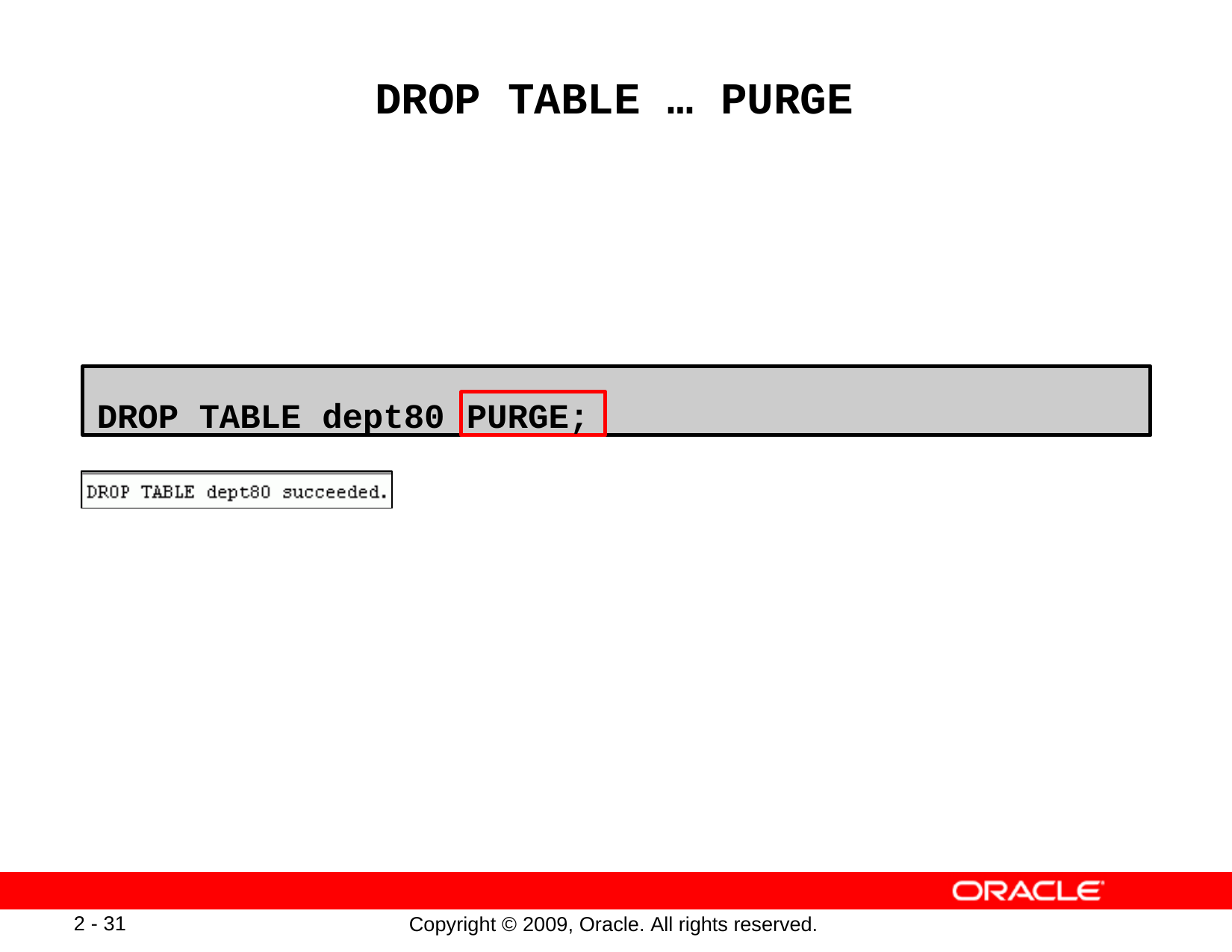

# DROP TABLE … PURGE
DROP TABLE dept80
PURGE;

2 - 31
Copyright © 2009, Oracle. All rights reserved.